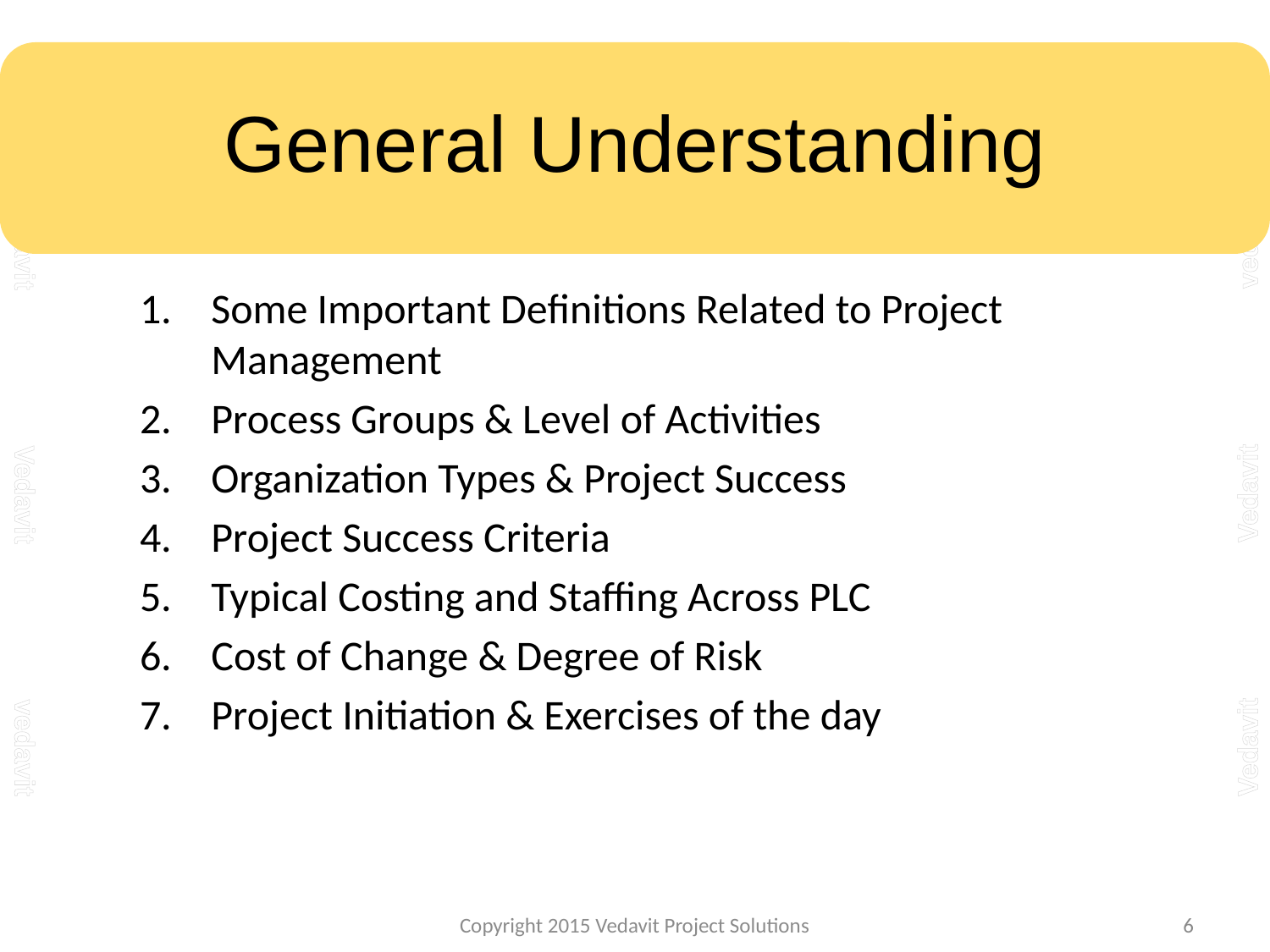

# General Understanding
Some Important Definitions Related to Project Management
Process Groups & Level of Activities
Organization Types & Project Success
Project Success Criteria
Typical Costing and Staffing Across PLC
Cost of Change & Degree of Risk
Project Initiation & Exercises of the day
Copyright 2015 Vedavit Project Solutions
6